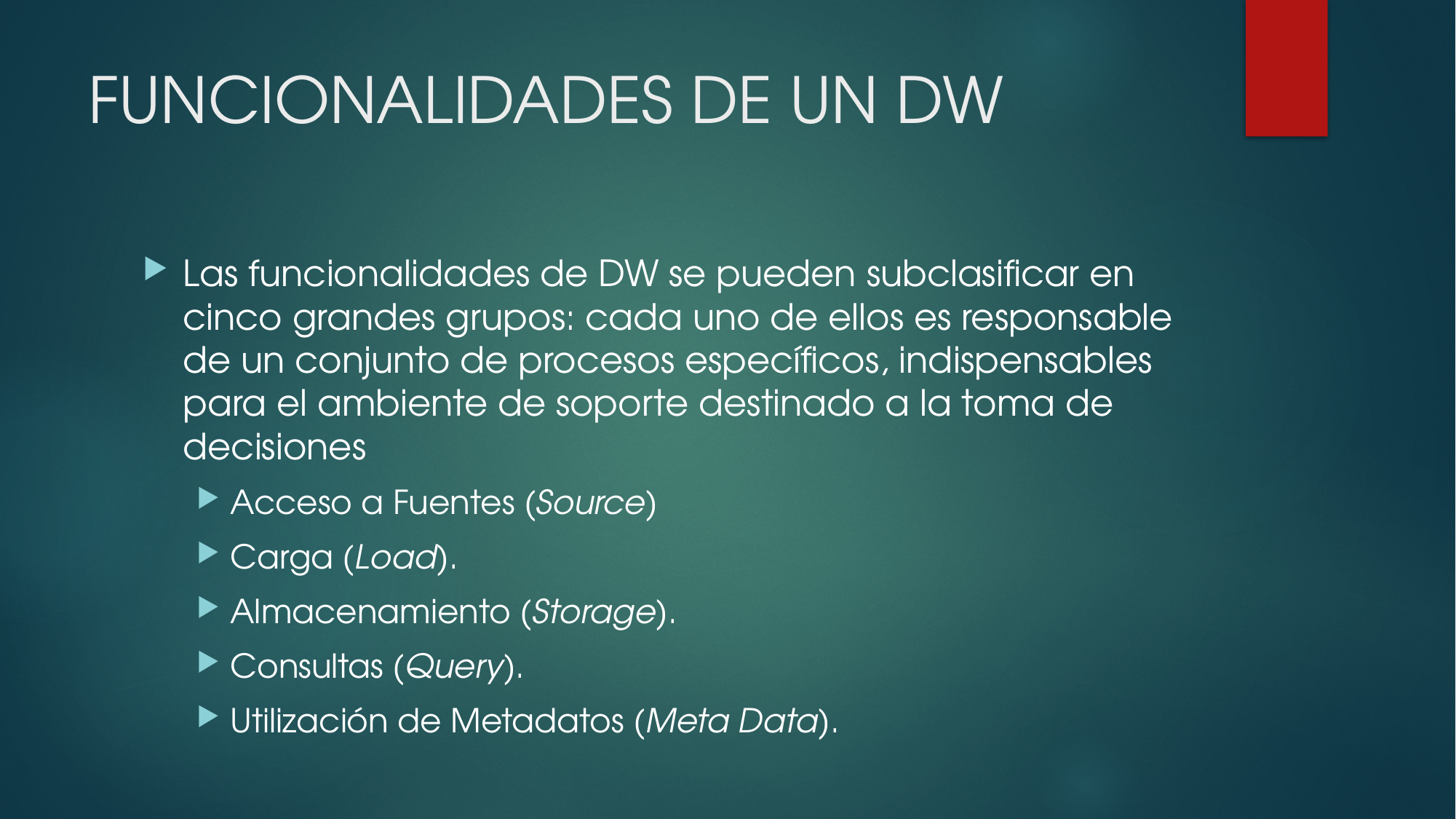

# FUNCIONALIDADES DE UN DW
Las funcionalidades de DW se pueden subclasificar en cinco grandes grupos: cada uno de ellos es responsable de un conjunto de procesos específicos, indispensables para el ambiente de soporte destinado a la toma de decisiones
Acceso a Fuentes (Source)
Carga (Load).
Almacenamiento (Storage).
Consultas (Query).
Utilización de Metadatos (Meta Data).